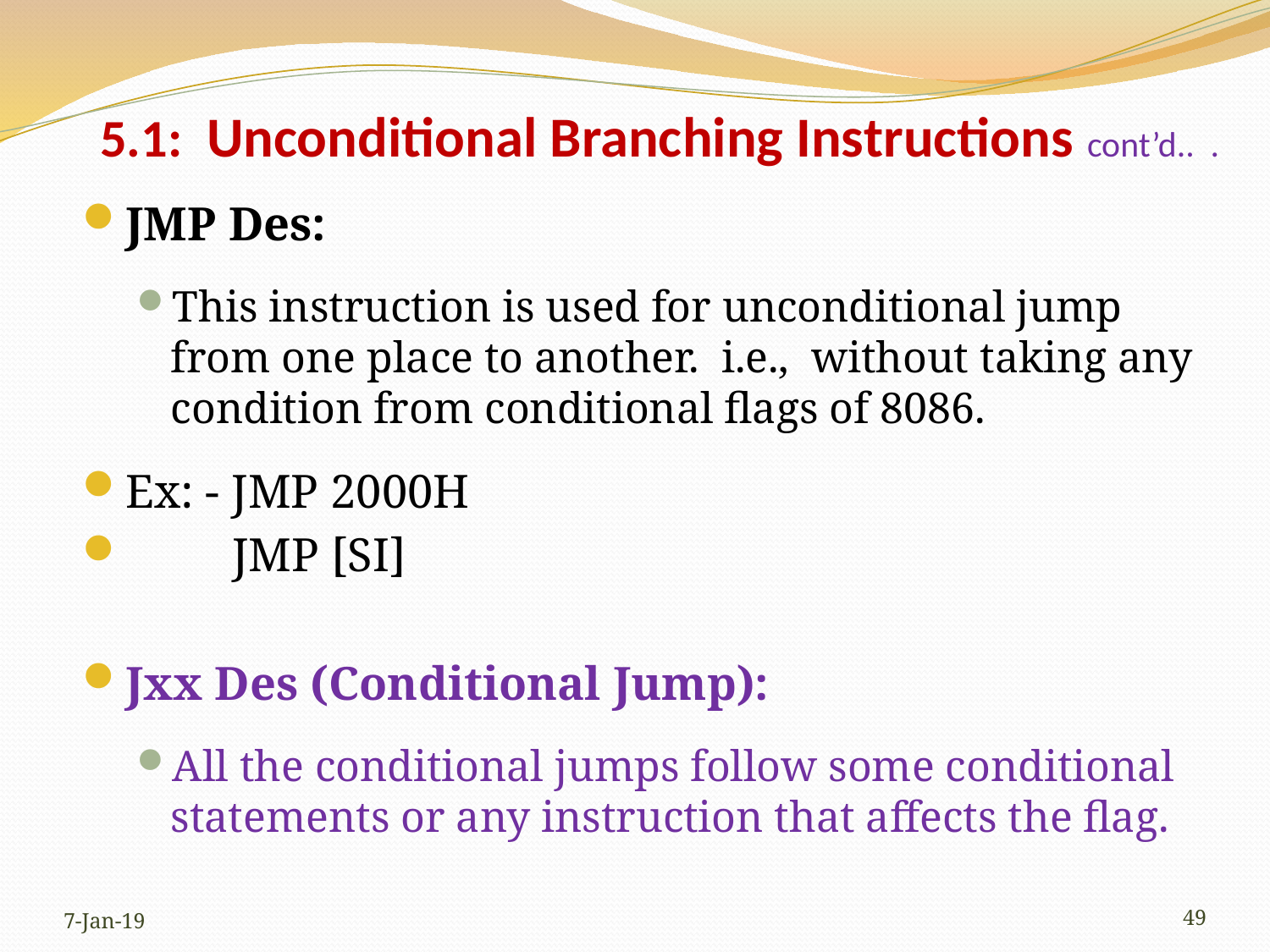

# 5.1:  Unconditional Branching Instructions cont’d..  .
JMP Des:
This instruction is used for unconditional jump from one place to another.  i.e.,  without taking any condition from conditional flags of 8086.
Ex: - JMP 2000H
         JMP [SI]

Jxx Des (Conditional Jump):
All the conditional jumps follow some conditional statements or any instruction that affects the flag.
7-Jan-19
49